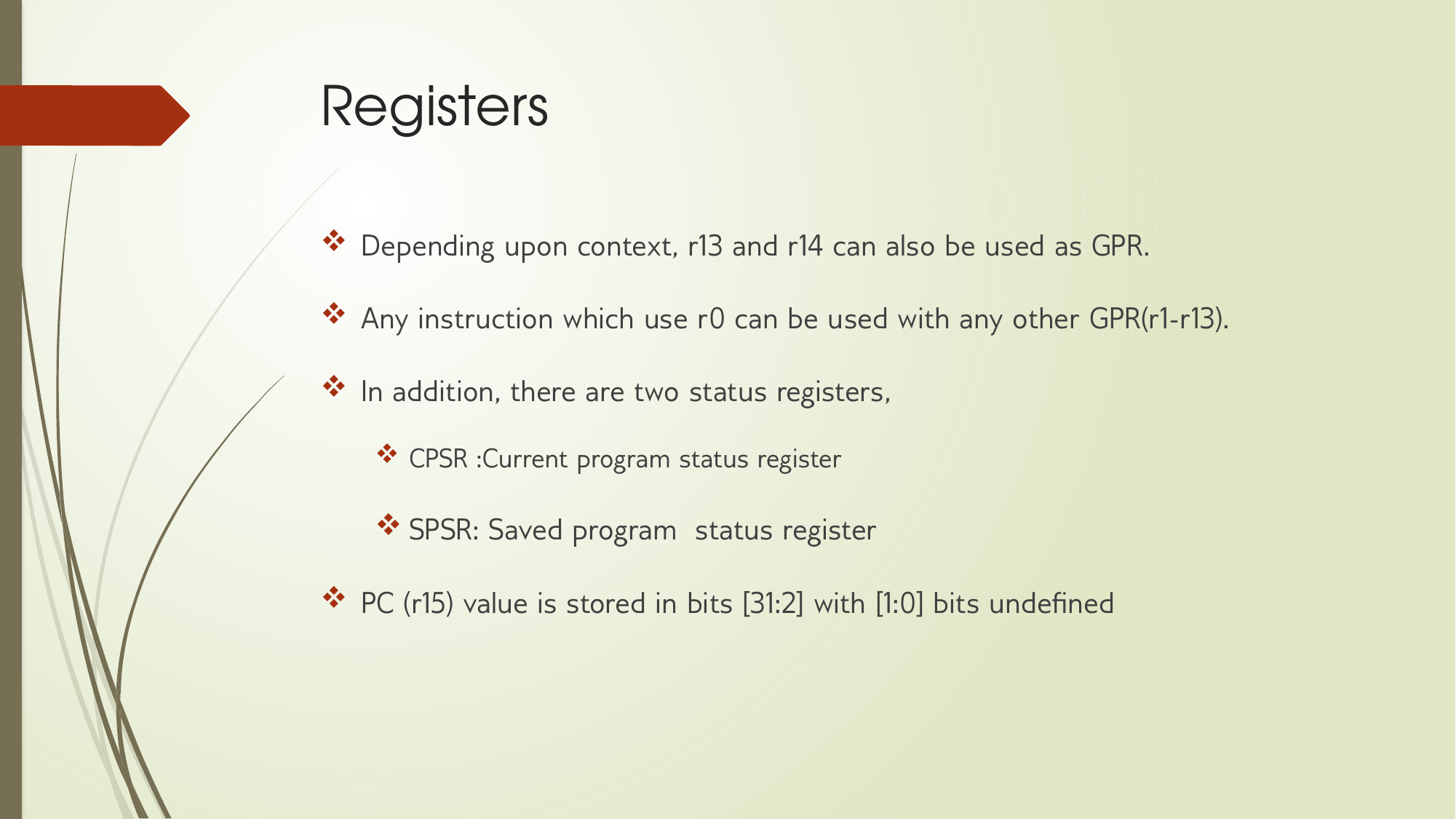

# Registers
Depending upon context, r13 and r14 can also be used as GPR.
Any instruction which use r0 can be used with any other GPR(r1-r13).
In addition, there are two status registers,
CPSR :Current program status register
SPSR: Saved program  status register
PC (r15) value is stored in bits [31:2] with [1:0] bits undefined